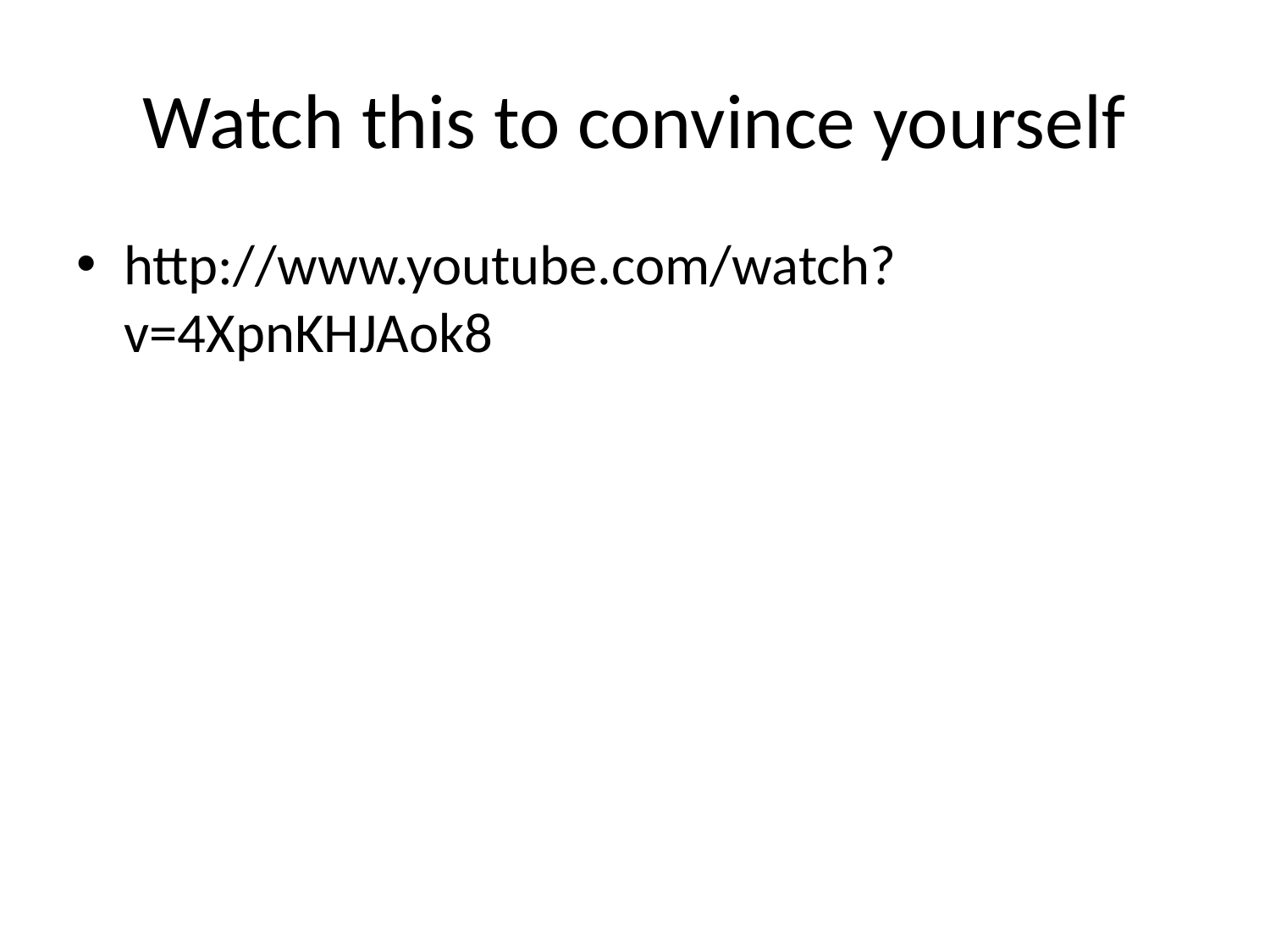

# Watch this to convince yourself
http://www.youtube.com/watch?v=4XpnKHJAok8